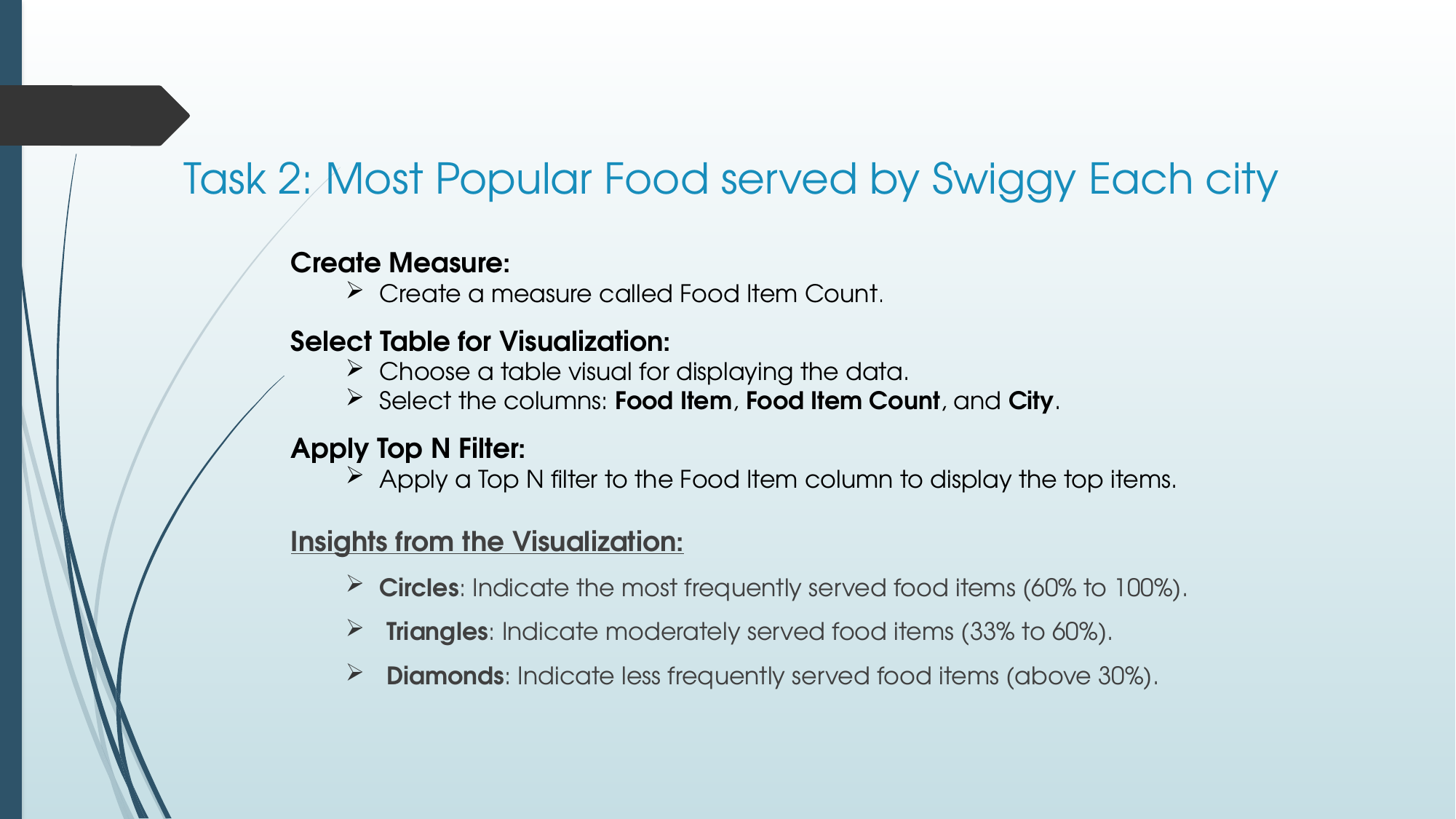

# Task 2: Most Popular Food served by Swiggy Each city
Create Measure:
Create a measure called Food Item Count.
Select Table for Visualization:
Choose a table visual for displaying the data.
Select the columns: Food Item, Food Item Count, and City.
Apply Top N Filter:
Apply a Top N filter to the Food Item column to display the top items.
Insights from the Visualization:
Circles: Indicate the most frequently served food items (60% to 100%).
 Triangles: Indicate moderately served food items (33% to 60%).
 Diamonds: Indicate less frequently served food items (above 30%).